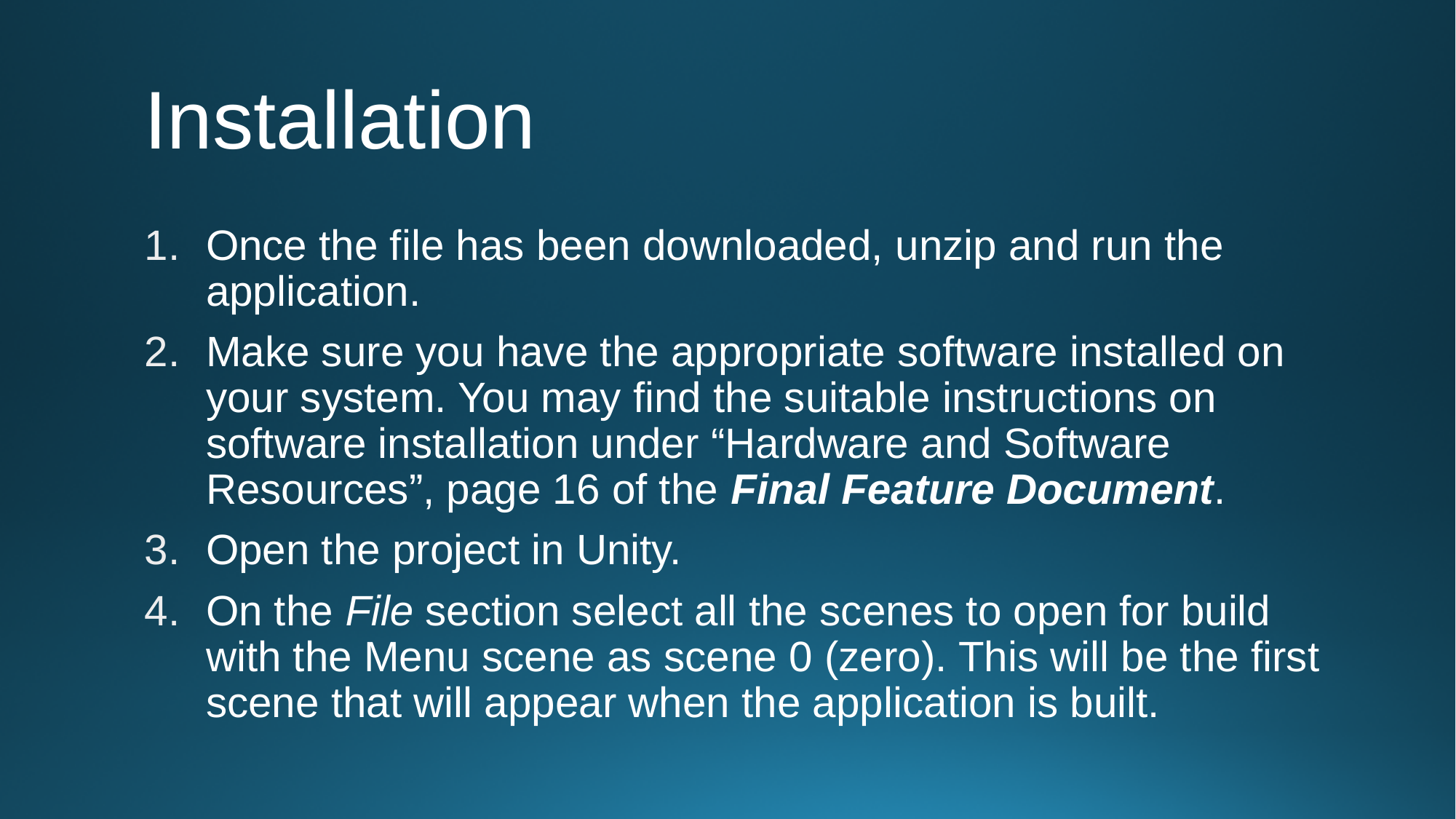

# Installation
Once the file has been downloaded, unzip and run the application.
Make sure you have the appropriate software installed on your system. You may find the suitable instructions on software installation under “Hardware and Software Resources”, page 16 of the Final Feature Document.
Open the project in Unity.
On the File section select all the scenes to open for build with the Menu scene as scene 0 (zero). This will be the first scene that will appear when the application is built.